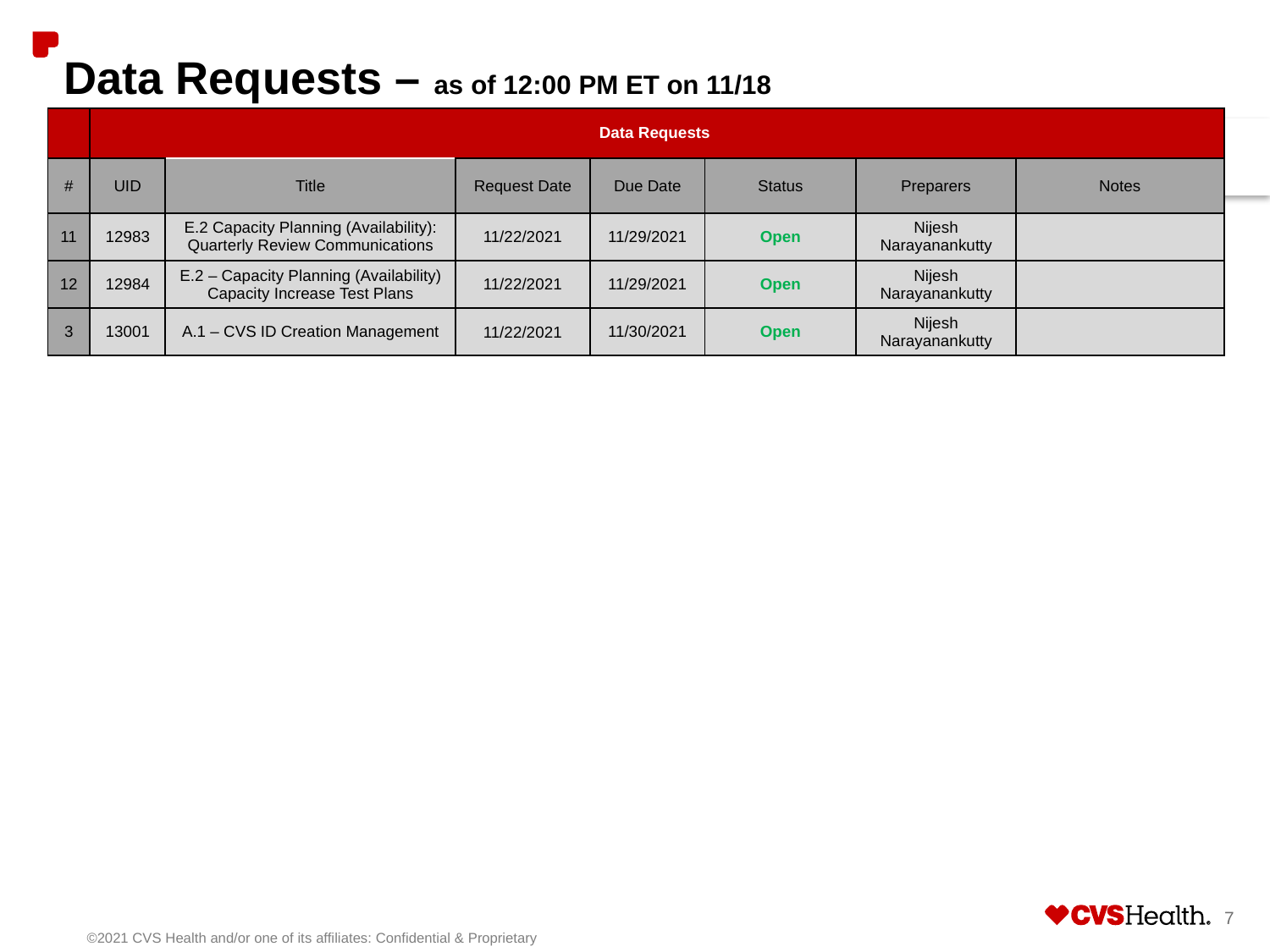

# Data Requests – as of 12:00 PM ET on 11/18
|  | Data Requests |  |  |  |  |  |  |
| --- | --- | --- | --- | --- | --- | --- | --- |
| # | UID | Title | Request Date | Due Date | Status | Preparers | Notes |
| 11 | 12983 | E.2 Capacity Planning (Availability): Quarterly Review Communications | 11/22/2021 | 11/29/2021 | Open | Nijesh Narayanankutty |  |
| 12 | 12984 | E.2 – Capacity Planning (Availability) Capacity Increase Test Plans | 11/22/2021 | 11/29/2021 | Open | Nijesh Narayanankutty |  |
| 3 | 13001 | A.1 – CVS ID Creation Management | 11/22/2021 | 11/30/2021 | Open | Nijesh Narayanankutty |  |

7
©2021 CVS Health and/or one of its affiliates: Confidential & Proprietary